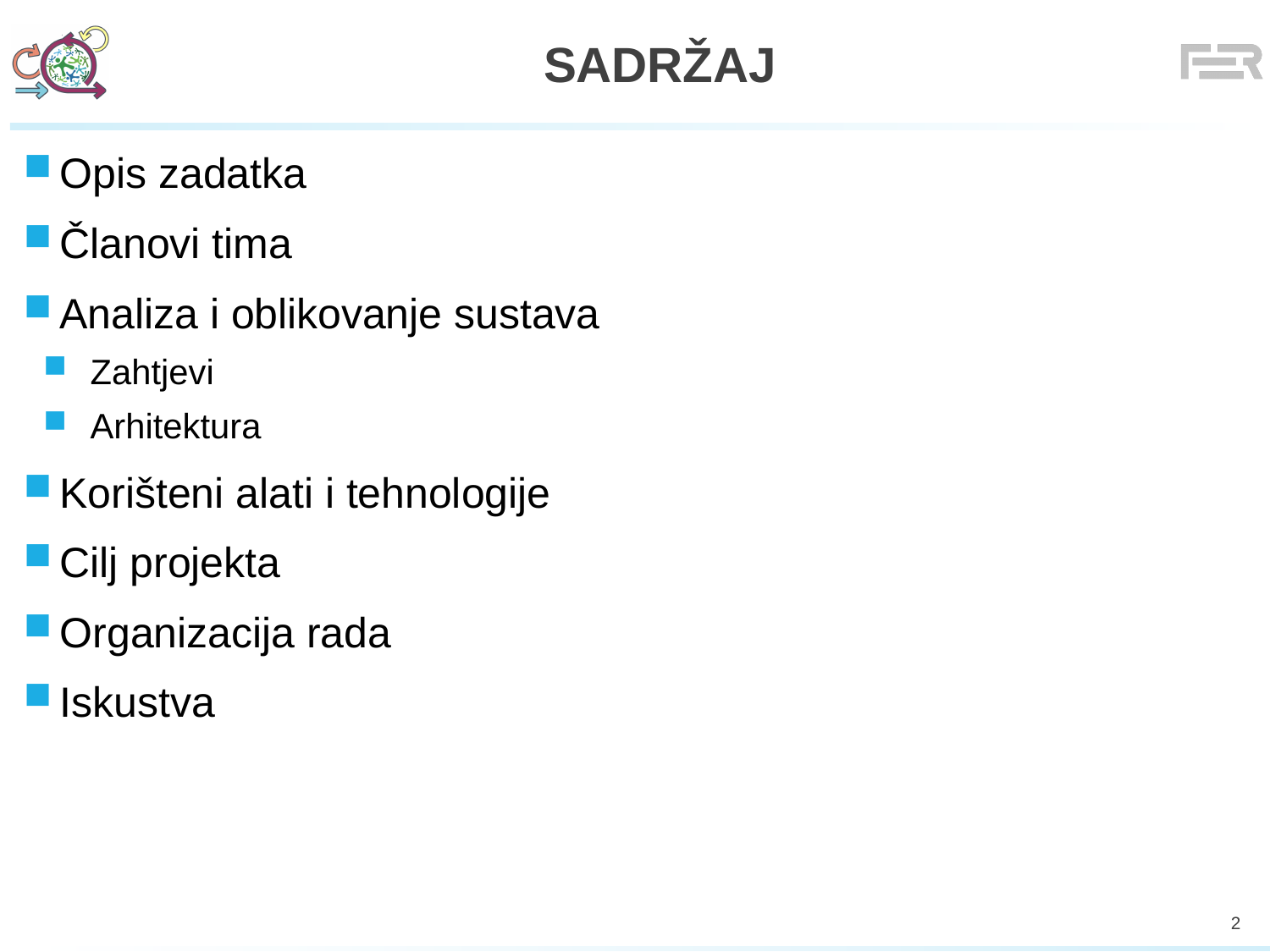

# Sadržaj
Opis zadatka
Članovi tima
Analiza i oblikovanje sustava
Zahtjevi
Arhitektura
Korišteni alati i tehnologije
Cilj projekta
Organizacija rada
Iskustva

2